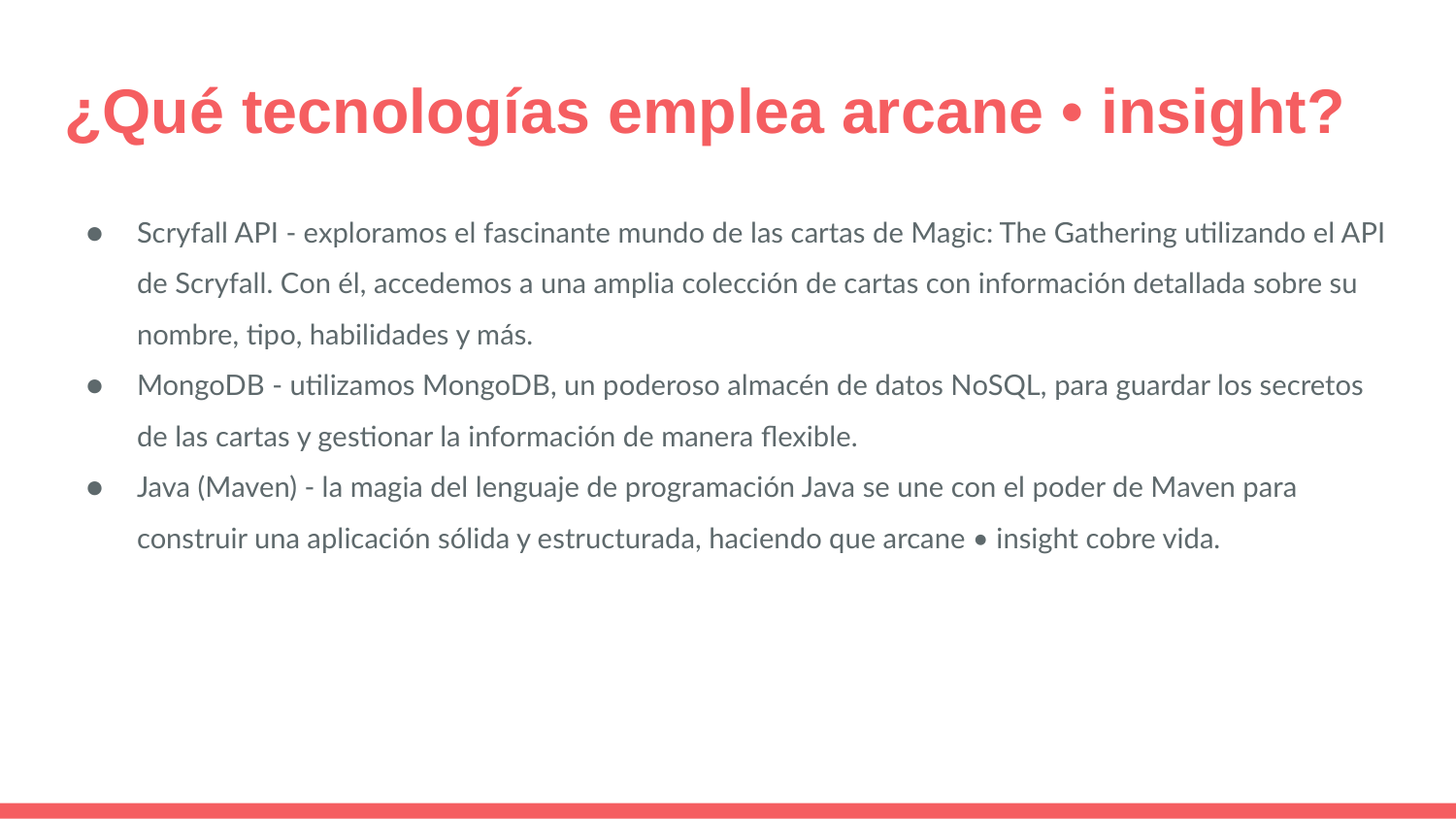

# ¿Qué tecnologías emplea arcane • insight?
Scryfall API - exploramos el fascinante mundo de las cartas de Magic: The Gathering utilizando el API de Scryfall. Con él, accedemos a una amplia colección de cartas con información detallada sobre su nombre, tipo, habilidades y más.
MongoDB - utilizamos MongoDB, un poderoso almacén de datos NoSQL, para guardar los secretos de las cartas y gestionar la información de manera flexible.
Java (Maven) - la magia del lenguaje de programación Java se une con el poder de Maven para construir una aplicación sólida y estructurada, haciendo que arcane • insight cobre vida.